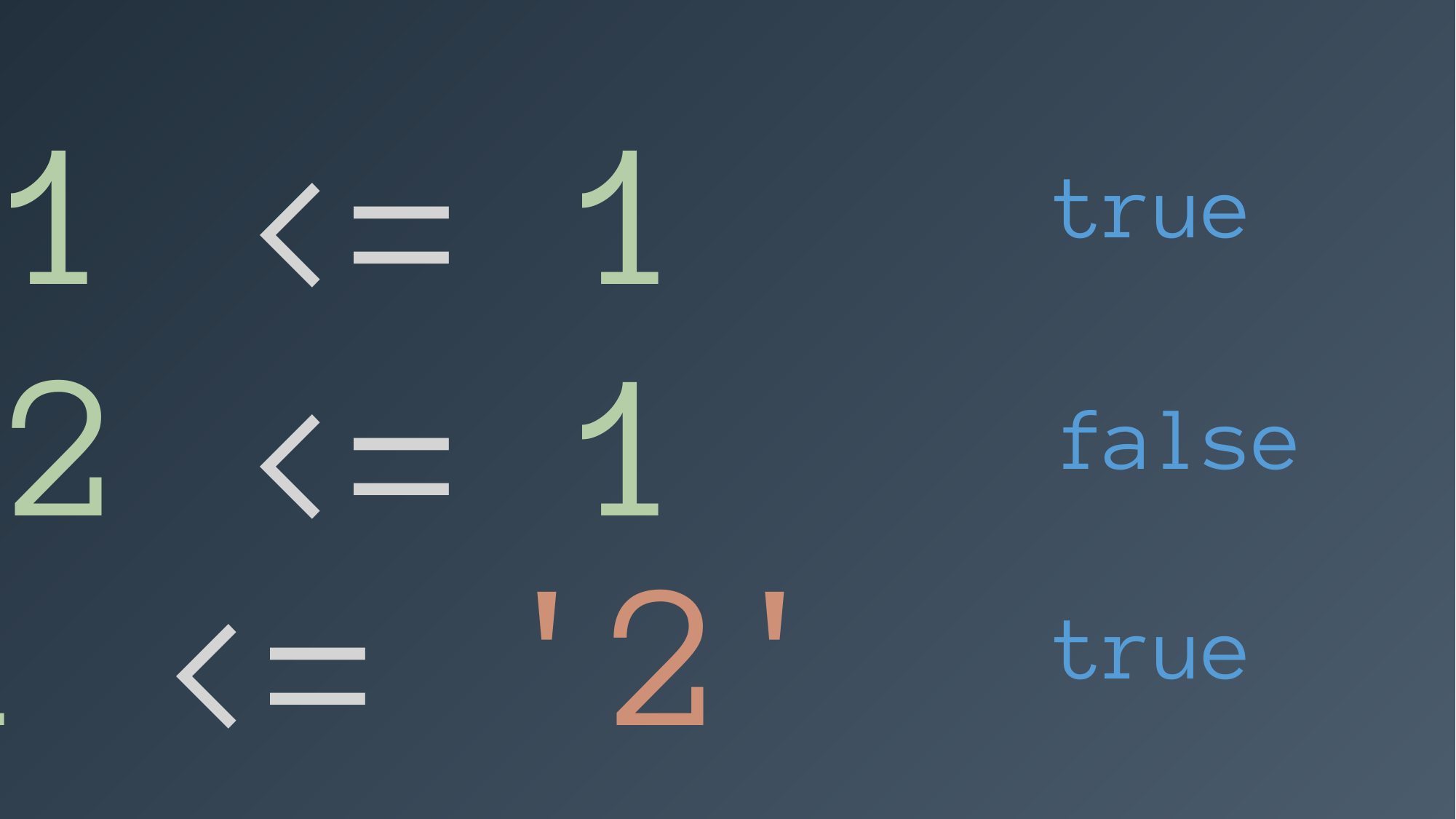

1 <= 1
true
2 <= 1
false
1 <= '2'
true